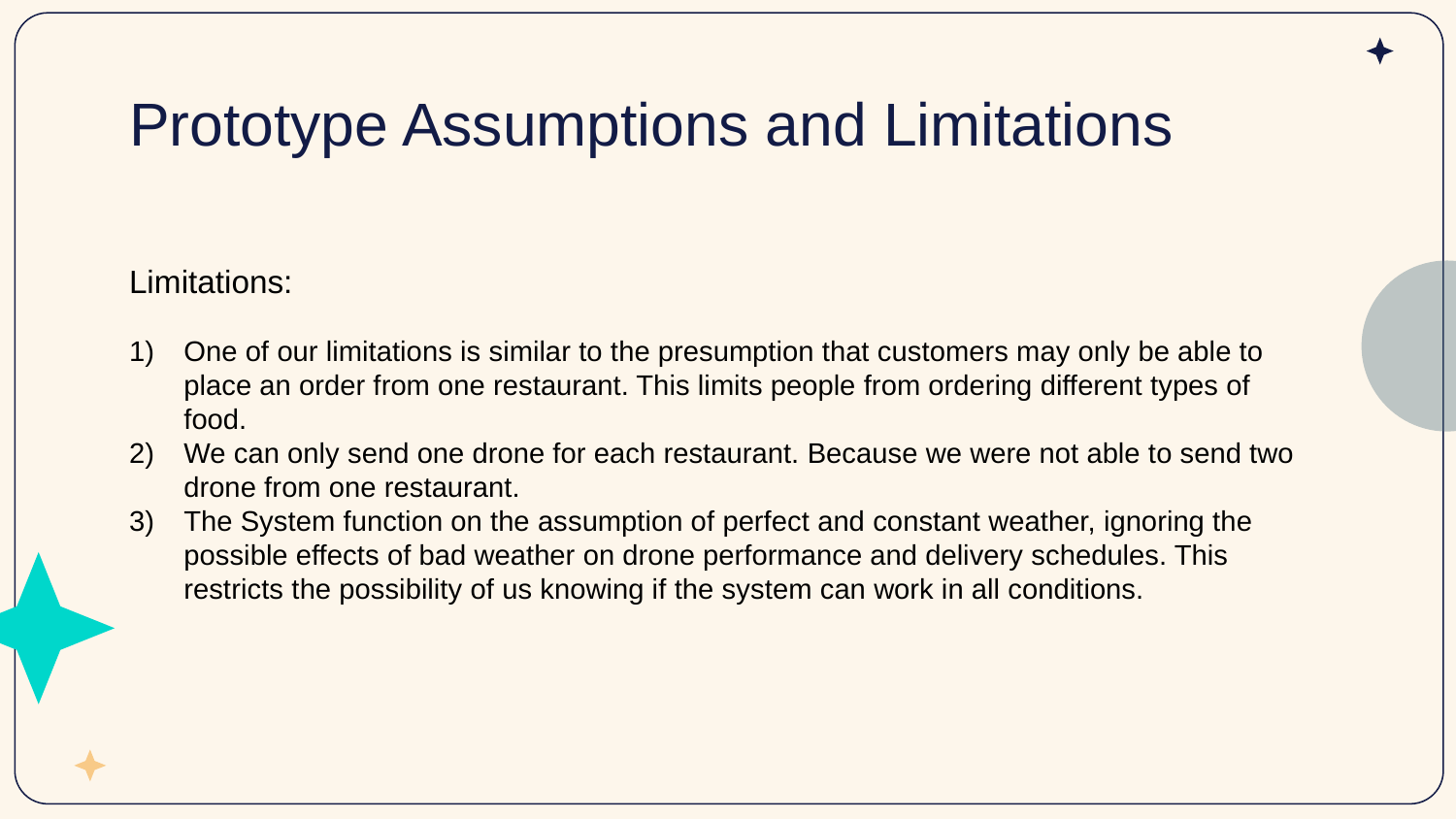

# Prototype Assumptions and Limitations

Limitations:

One of our limitations is similar to the presumption that customers may only be able to place an order from one restaurant. This limits people from ordering different types of food.
We can only send one drone for each restaurant. Because we were not able to send two drone from one restaurant.
The System function on the assumption of perfect and constant weather, ignoring the possible effects of bad weather on drone performance and delivery schedules. This restricts the possibility of us knowing if the system can work in all conditions.